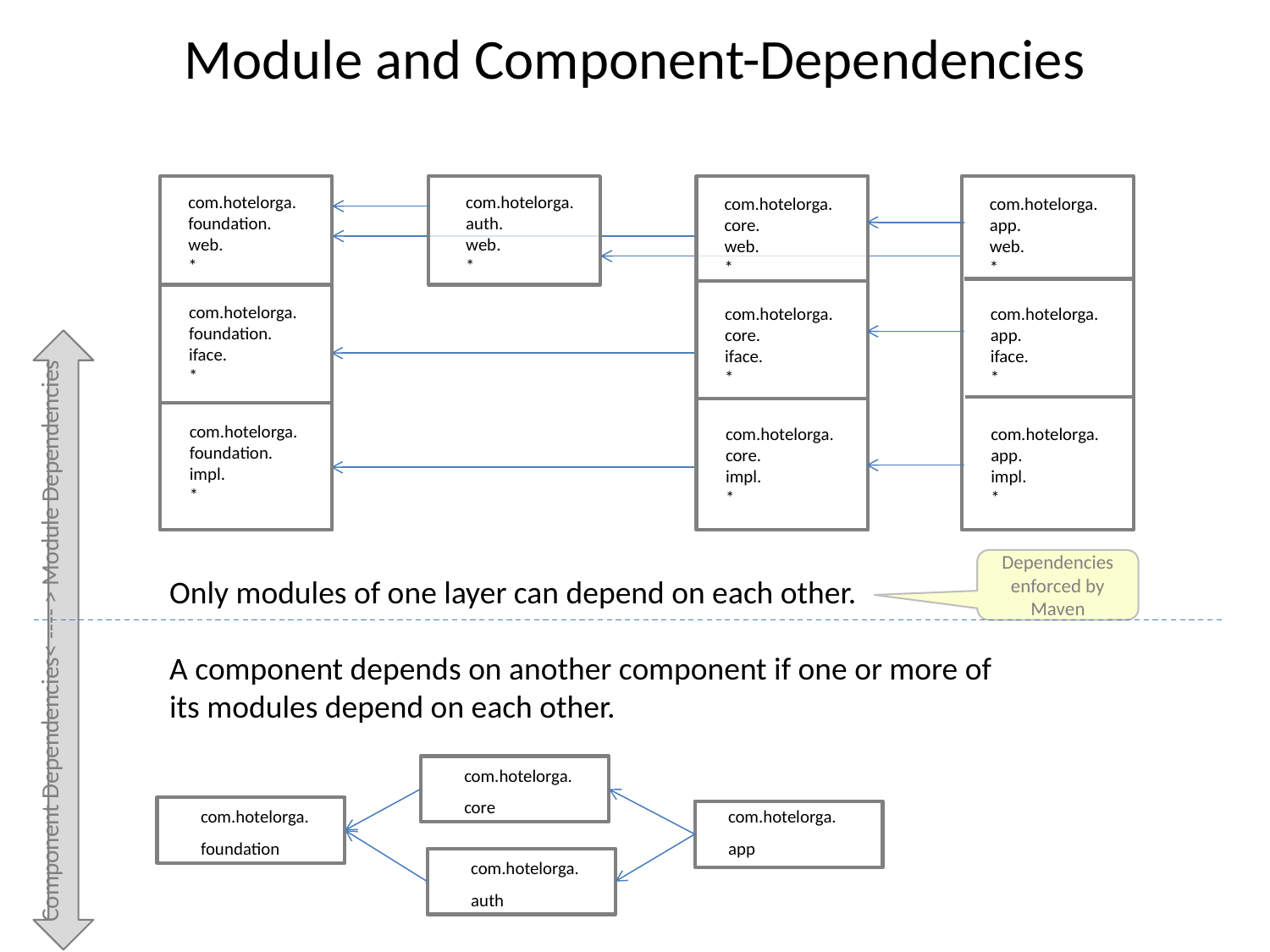

Module and Component-Dependencies

com.hotelorga.
auth.
web.
*
com.hotelorga.
foundation.
web.
*
com.hotelorga.
app.
web.
*
com.hotelorga.
core.
web.
*

com.hotelorga.
foundation.
iface.
*
com.hotelorga.
app.
iface.
*
com.hotelorga.
core.
iface.
*
com.hotelorga.
foundation.
impl.
*
com.hotelorga.
app.
impl.
*
com.hotelorga.
core.
impl.
*
Dependencies enforced by Maven
Only modules of one layer can depend on each other.

A component depends on another component if one or more of its modules depend on each other.
Component Dependencies< ---- > Module Dependencies

com.hotelorga.
core

com.hotelorga.
foundation
com.hotelorga.
app
com.hotelorga.
auth